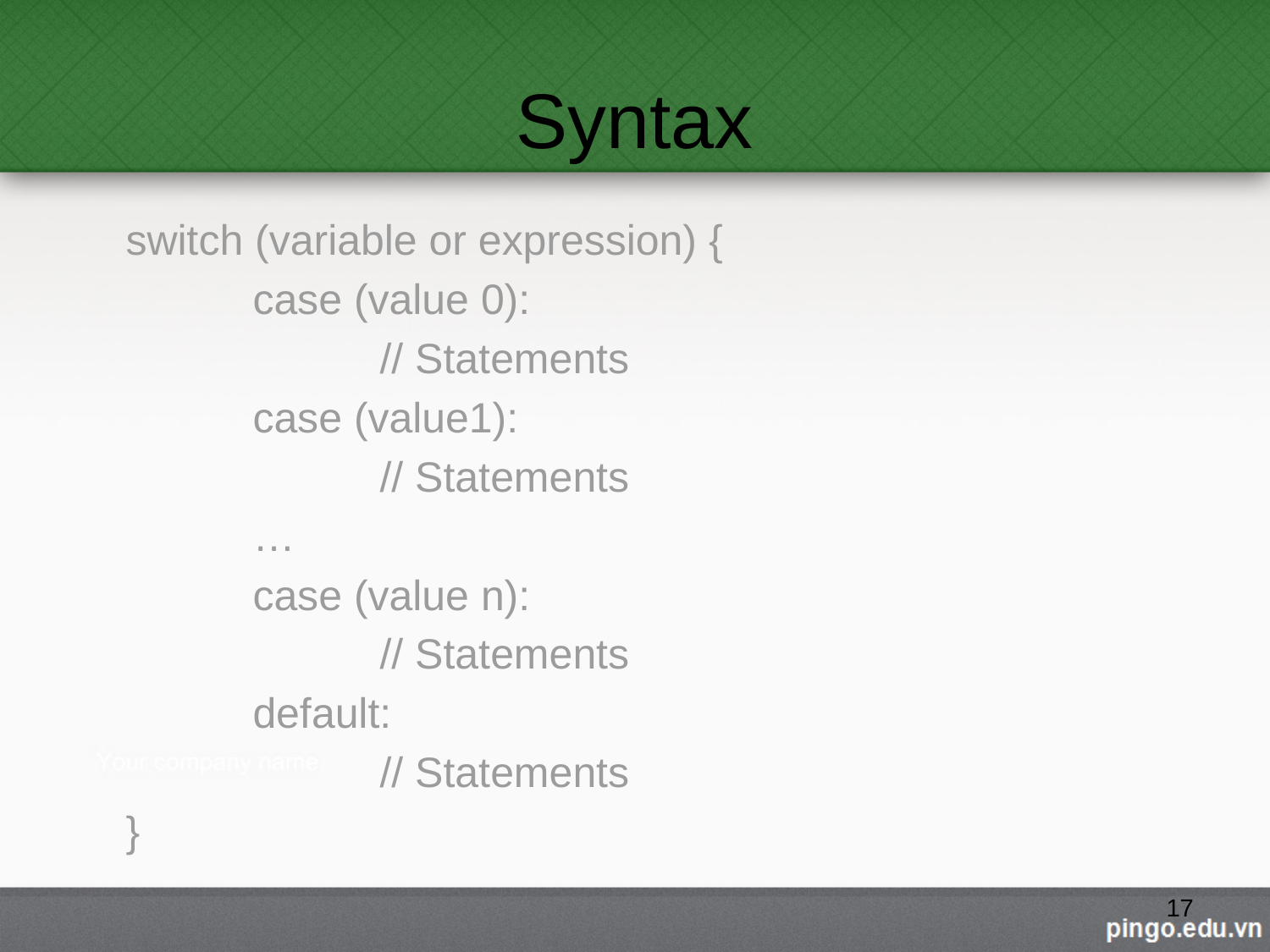

# Syntax
switch (variable or expression) {
	case (value 0):
		// Statements
	case (value1):
		// Statements
	…
	case (value n):
		// Statements
	default:
		// Statements
}
17